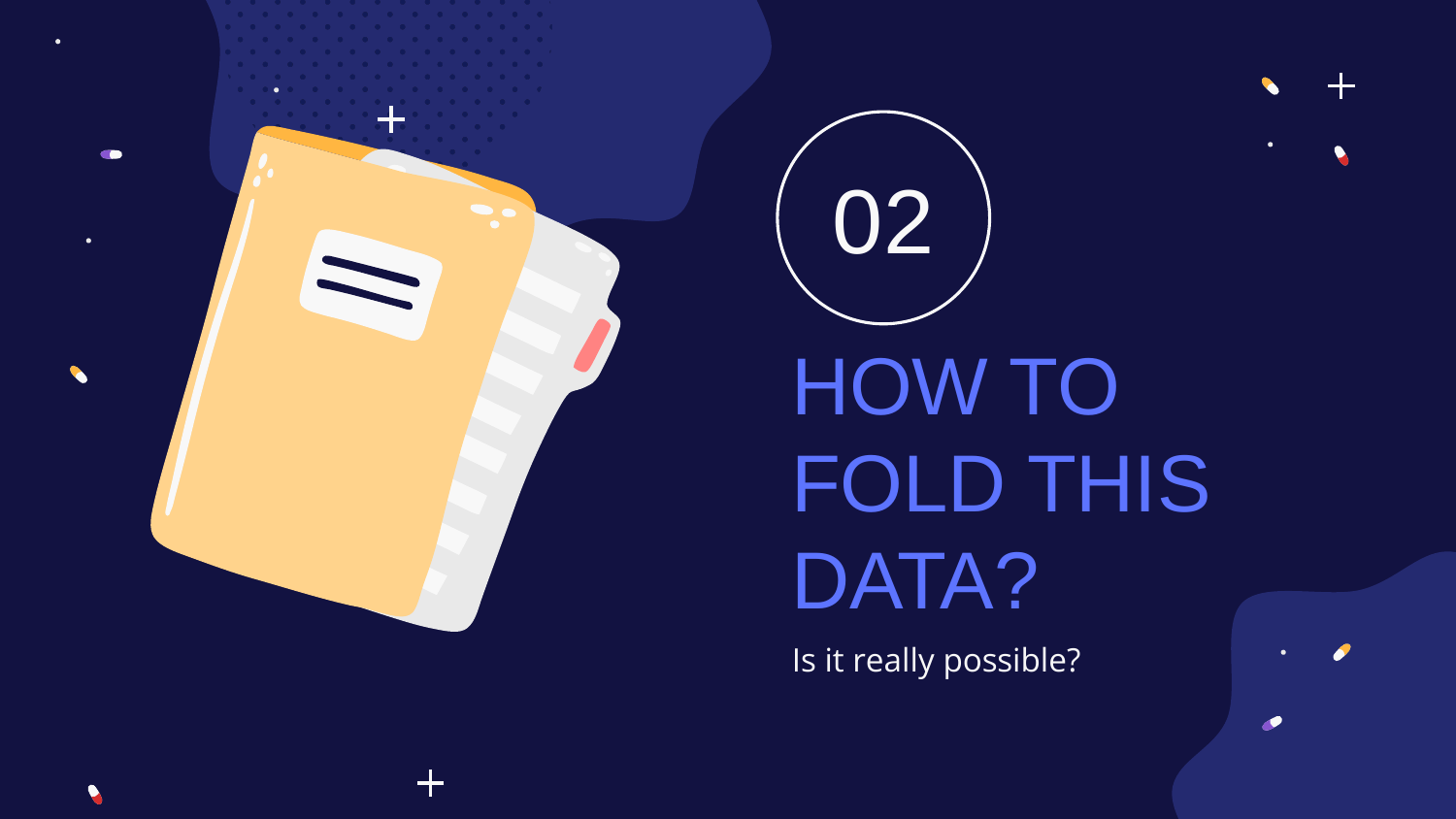

02
# HOW TO FOLD THIS DATA?
Is it really possible?